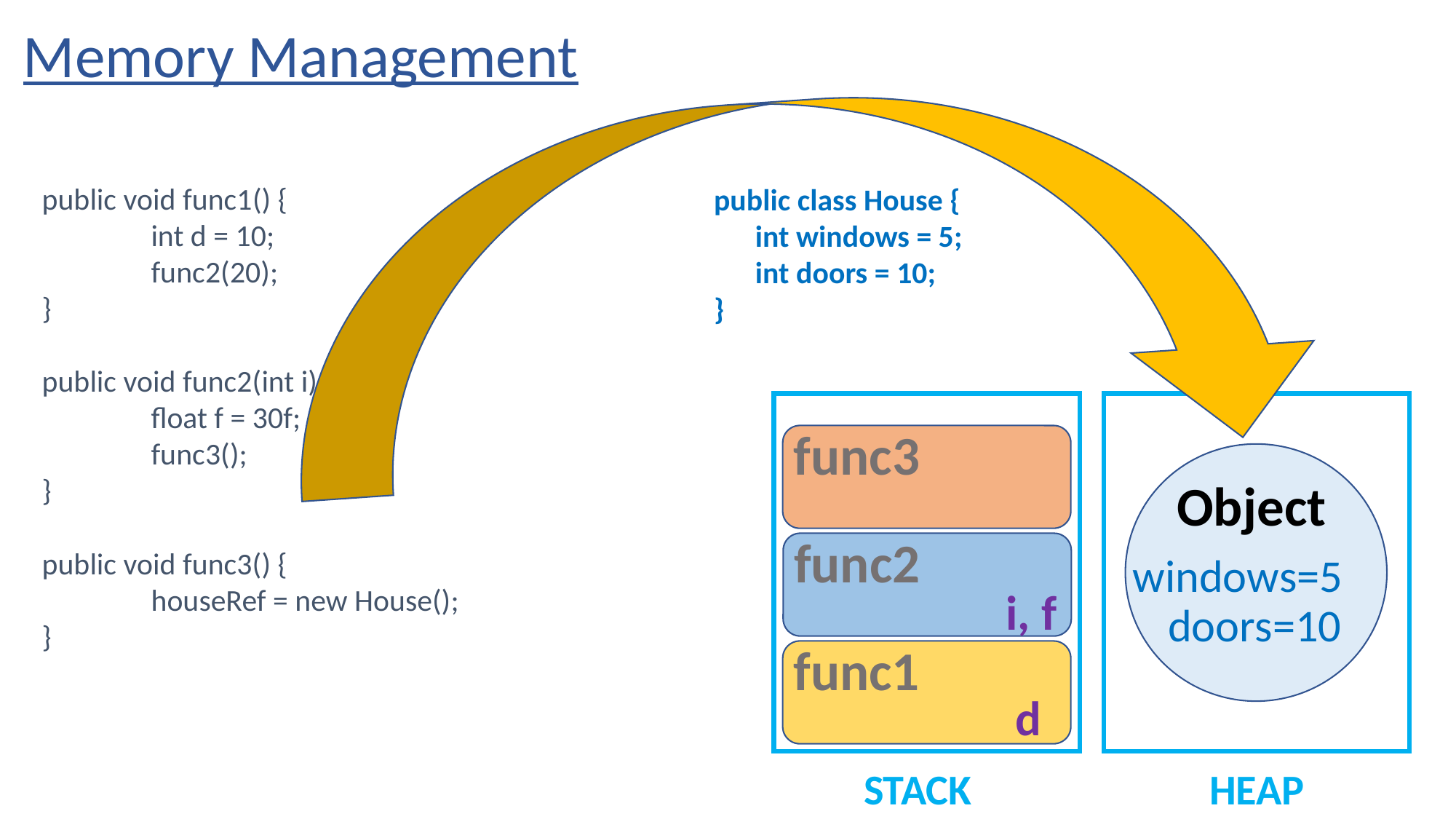

# Memory Management

public void func1() {
	int d = 10;
	func2(20);
}

public void func2(int i) {
	float f = 30f;
	func3();
}

public void func3() {
	houseRef = new House();
}

public class House {
      int windows = 5;
      int doors = 10;
}

func3

Object
func2

windows=5
i, f
doors=10
func1

d
STACK
HEAP